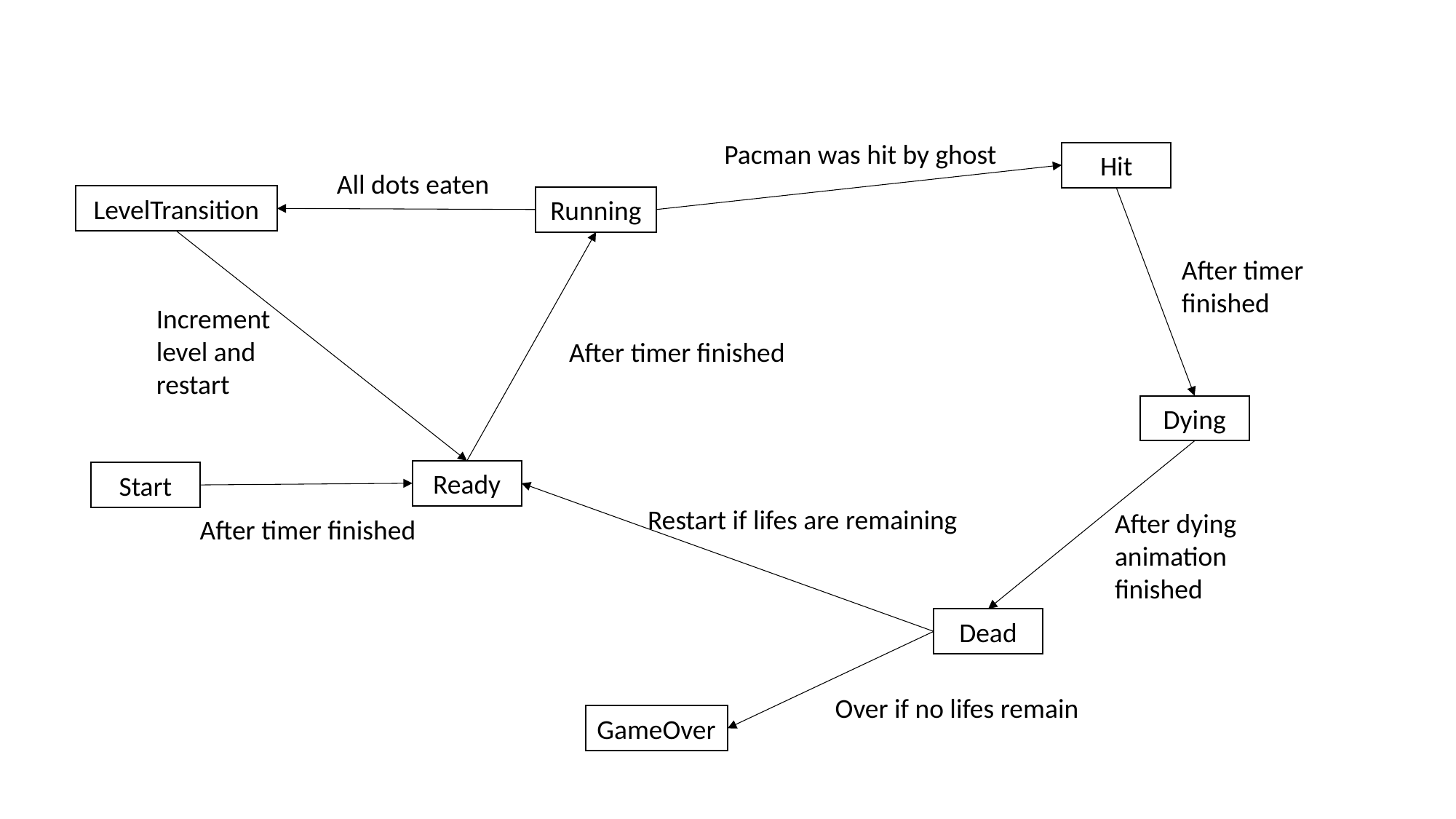

Pacman was hit by ghost
Hit
All dots eaten
LevelTransition
Running
After timer finished
Increment level and restart
After timer finished
Dying
Ready
Start
Restart if lifes are remaining
After dying animation finished
After timer finished
Dead
Over if no lifes remain
GameOver